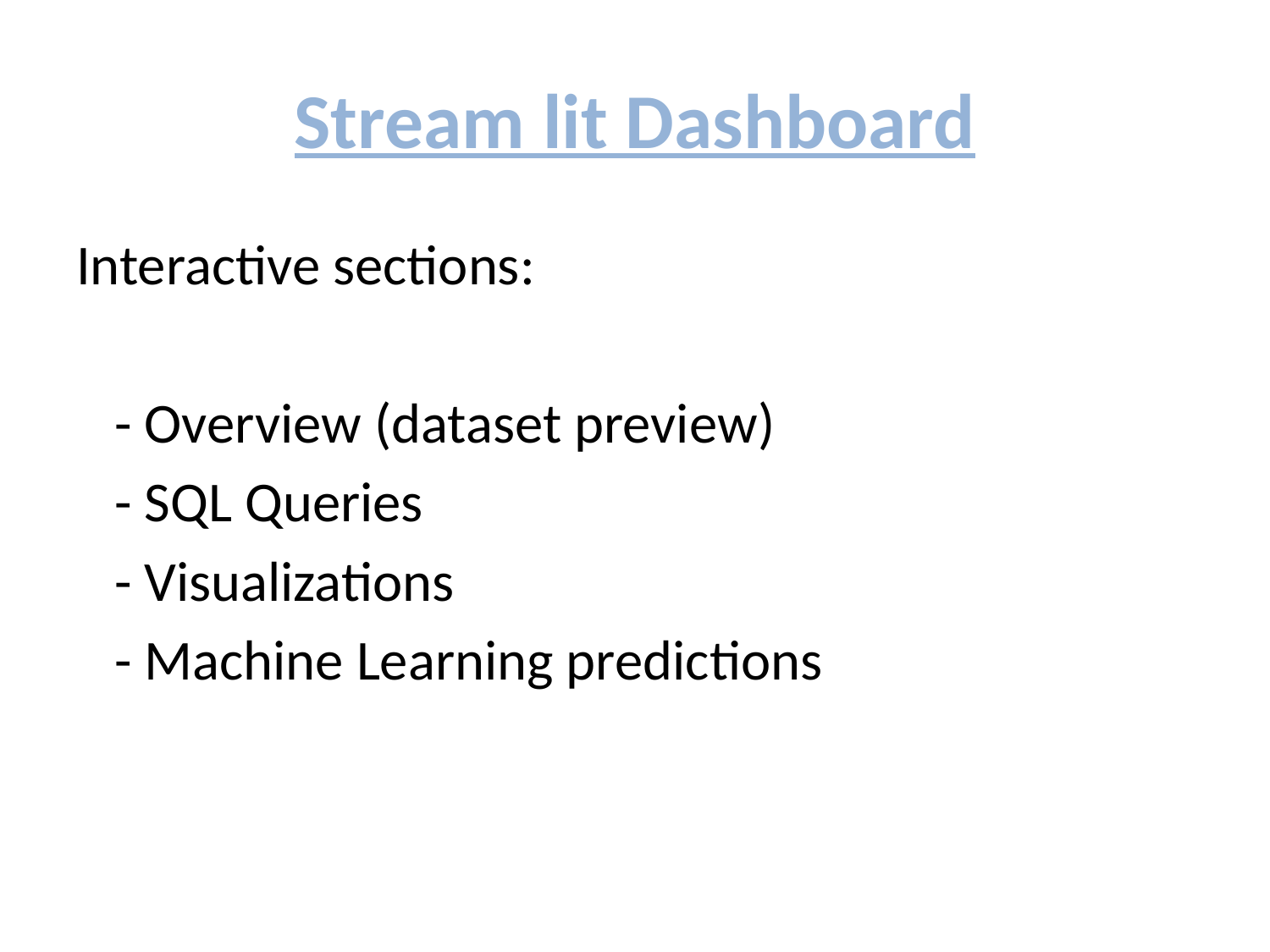

# Stream lit Dashboard
Interactive sections:

   - Overview (dataset preview)
   - SQL Queries
   - Visualizations
   - Machine Learning predictions